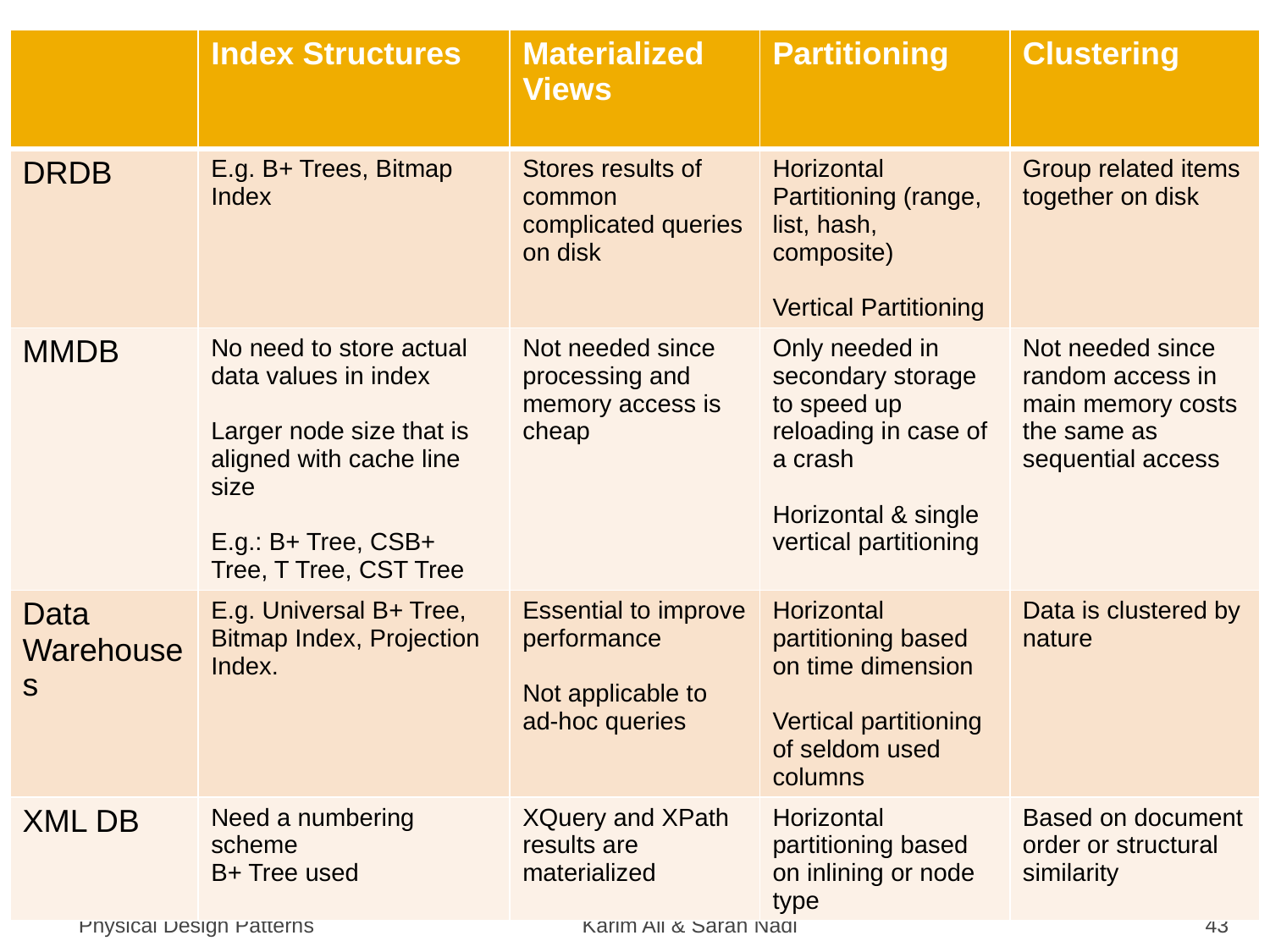

|  | Index Structures | Materialized Views | Partitioning | Clustering |
| --- | --- | --- | --- | --- |
| DRDB | E.g. B+ Trees, Bitmap Index | Stores results of common complicated queries on disk | Horizontal Partitioning (range, list, hash, composite) Vertical Partitioning | Group related items together on disk |
| MMDB | No need to store actual data values in index Larger node size that is aligned with cache line size E.g.: B+ Tree, CSB+ Tree, T Tree, CST Tree | Not needed since processing and memory access is cheap | Only needed in secondary storage to speed up reloading in case of a crash Horizontal & single vertical partitioning | Not needed since random access in main memory costs the same as sequential access |
| Data Warehouses | E.g. Universal B+ Tree, Bitmap Index, Projection Index. | Essential to improve performance Not applicable to ad-hoc queries | Horizontal partitioning based on time dimension Vertical partitioning of seldom used columns | Data is clustered by nature |
| XML DB | Need a numbering scheme B+ Tree used | XQuery and XPath results are materialized | Horizontal partitioning based on inlining or node type | Based on document order or structural similarity |
Physical Design Patterns
Karim Ali & Sarah Nadi
43